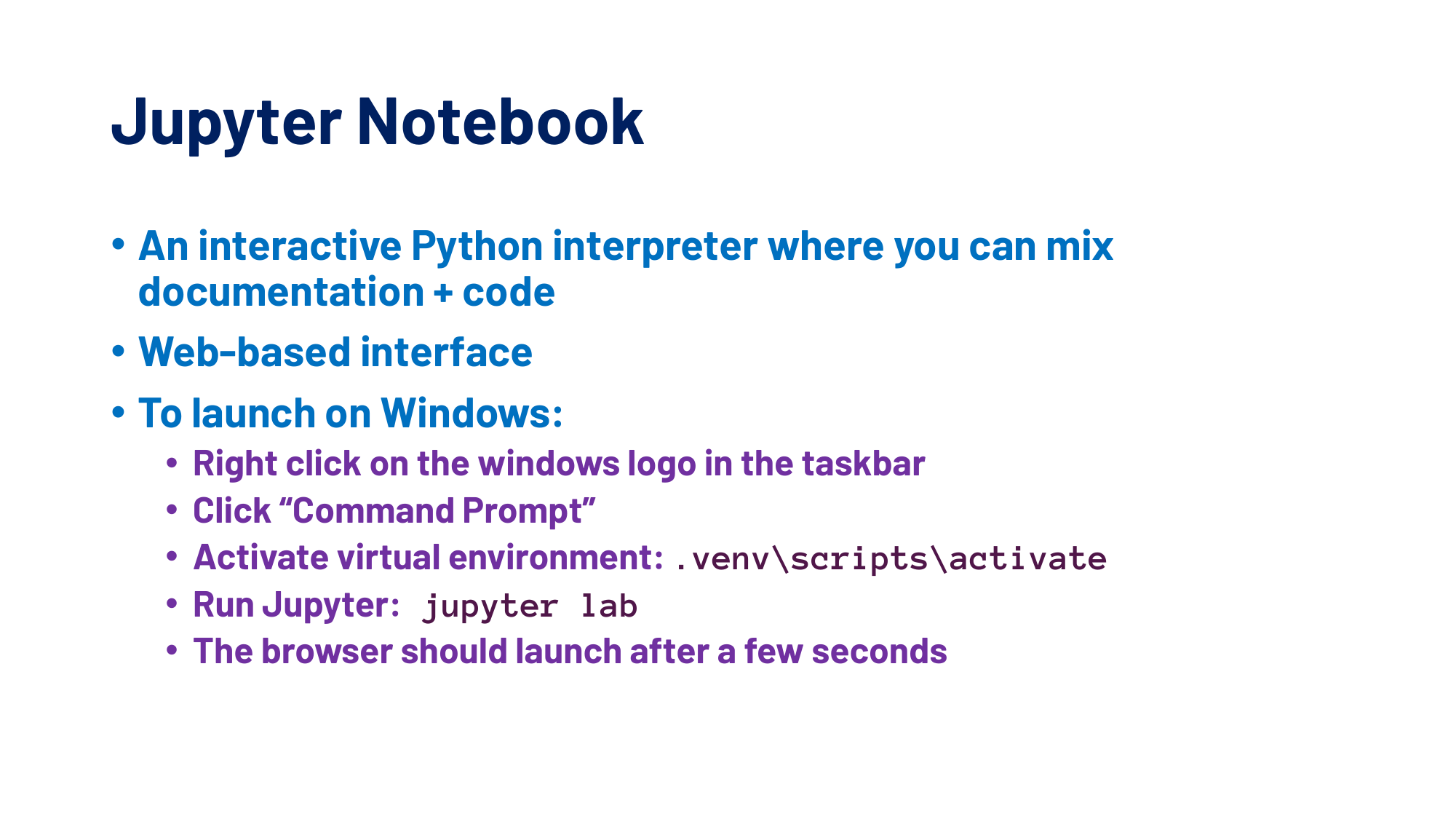

# Jupyter Notebook
An interactive Python interpreter where you can mix documentation + code
Web-based interface
To launch on Windows:
Right click on the windows logo in the taskbar
Click “Command Prompt”
Activate virtual environment: .venv\scripts\activate
Run Jupyter: jupyter lab
The browser should launch after a few seconds